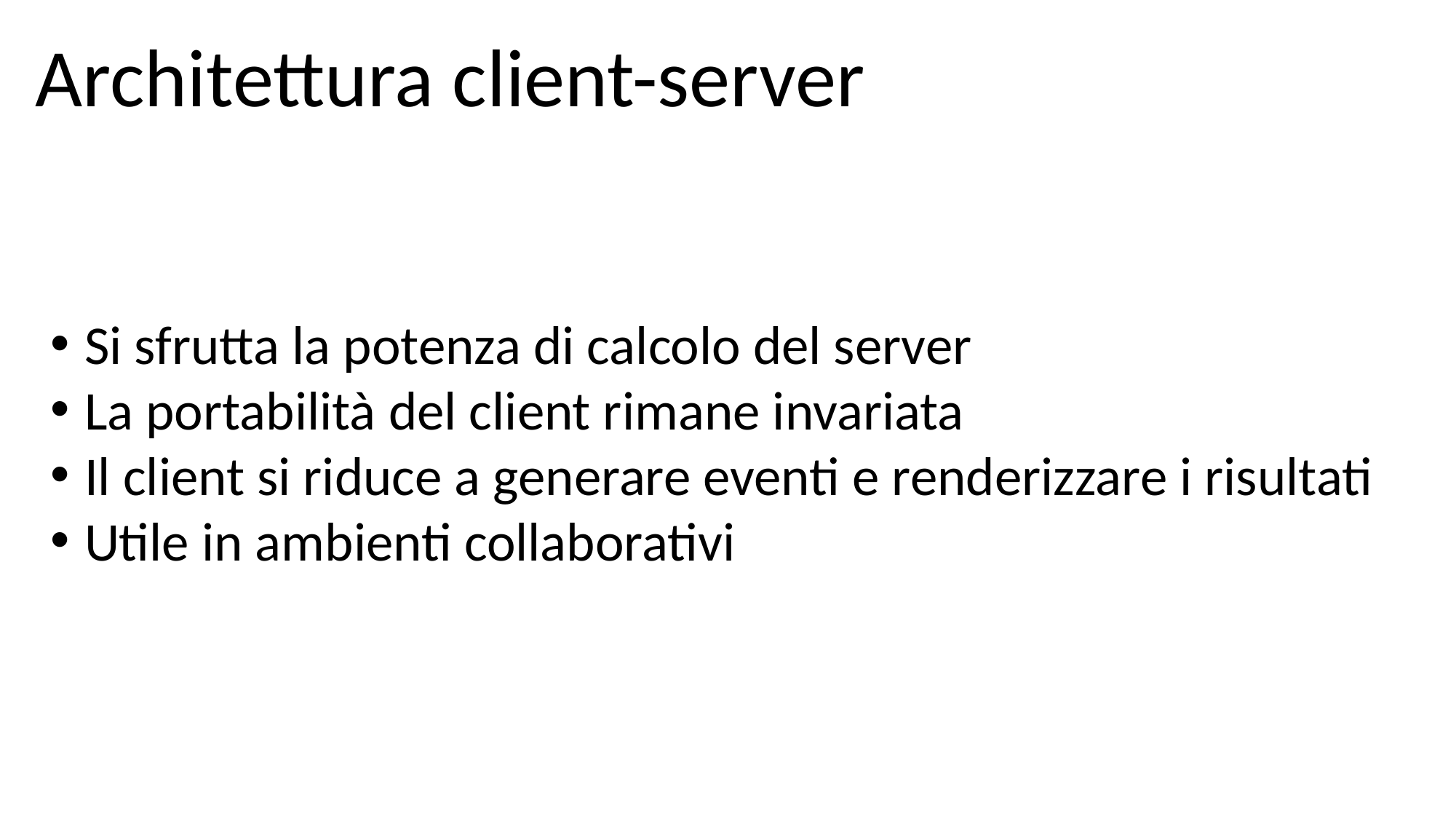

Architettura client-server
Si sfrutta la potenza di calcolo del server
La portabilità del client rimane invariata
Il client si riduce a generare eventi e renderizzare i risultati
Utile in ambienti collaborativi